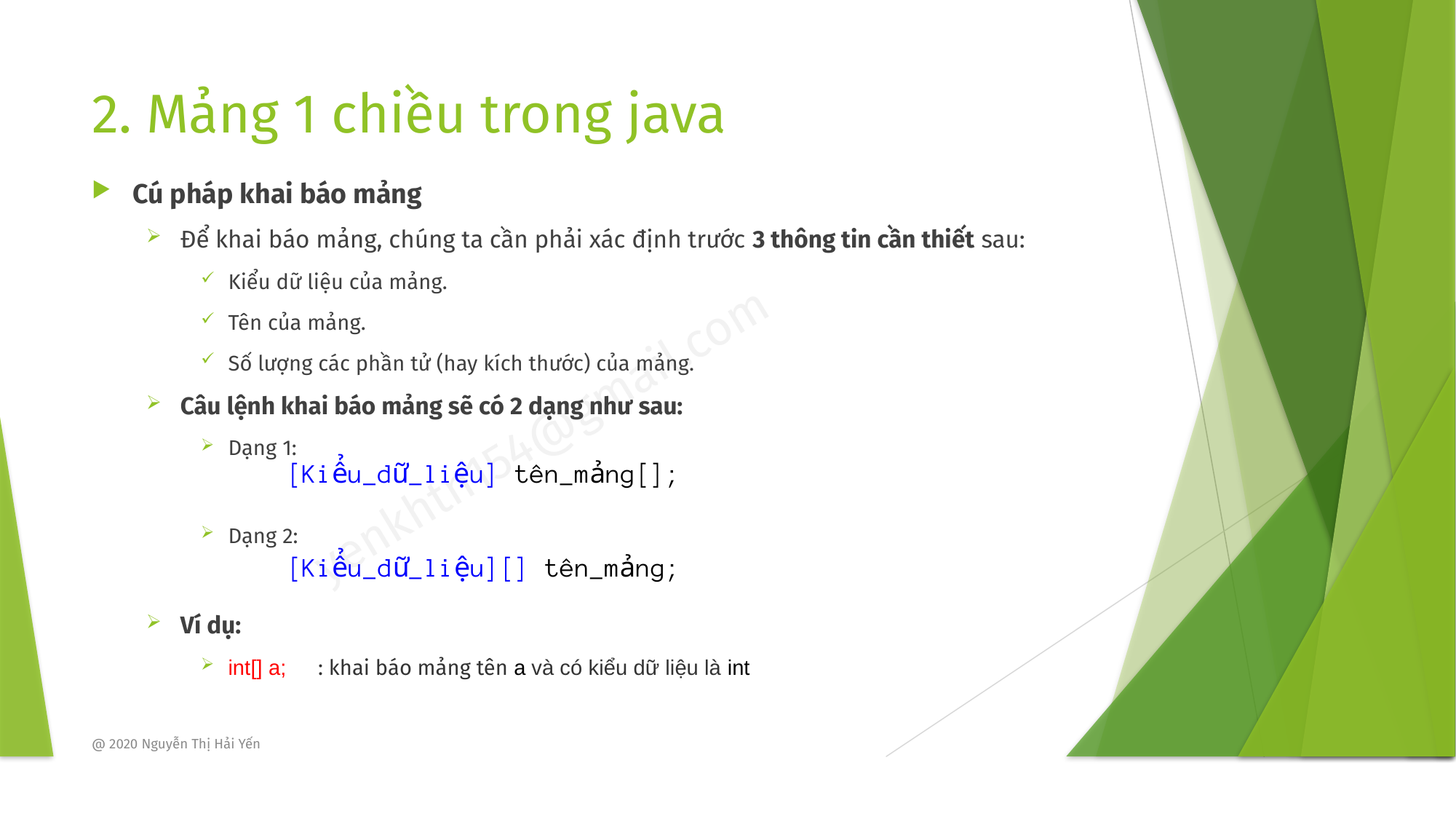

# 2. Mảng 1 chiều trong java
Cú pháp khai báo mảng
Để khai báo mảng, chúng ta cần phải xác định trước 3 thông tin cần thiết sau:
Kiểu dữ liệu của mảng.
Tên của mảng.
Số lượng các phần tử (hay kích thước) của mảng.
Câu lệnh khai báo mảng sẽ có 2 dạng như sau:
Dạng 1:

Dạng 2:

Ví dụ:
int[] a;　: khai báo mảng tên a và có kiểu dữ liệu là int

| [Kiểu\_dữ\_liệu] tên\_mảng[]; |
| --- |
[Kiểu_dữ_liệu][] tên_mảng;
@ 2020 Nguyễn Thị Hải Yến